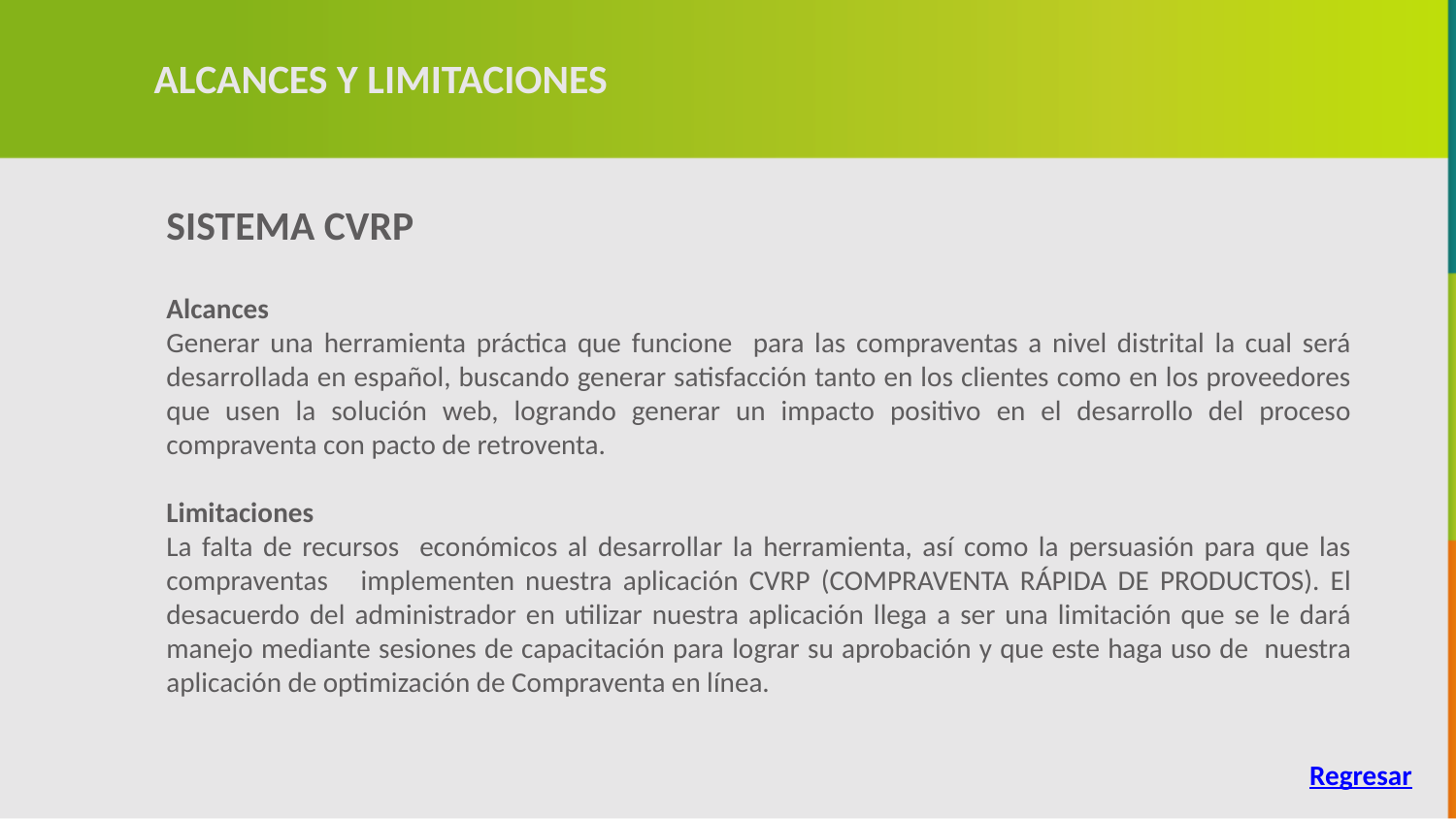

ALCANCES Y LIMITACIONES
SISTEMA CVRP
Alcances
Generar una herramienta práctica que funcione  para las compraventas a nivel distrital la cual será desarrollada en español, buscando generar satisfacción tanto en los clientes como en los proveedores que usen la solución web, logrando generar un impacto positivo en el desarrollo del proceso compraventa con pacto de retroventa.

Limitaciones
La falta de recursos  económicos al desarrollar la herramienta, así como la persuasión para que las compraventas   implementen nuestra aplicación CVRP (COMPRAVENTA RÁPIDA DE PRODUCTOS). El desacuerdo del administrador en utilizar nuestra aplicación llega a ser una limitación que se le dará manejo mediante sesiones de capacitación para lograr su aprobación y que este haga uso de  nuestra aplicación de optimización de Compraventa en línea.

Regresar